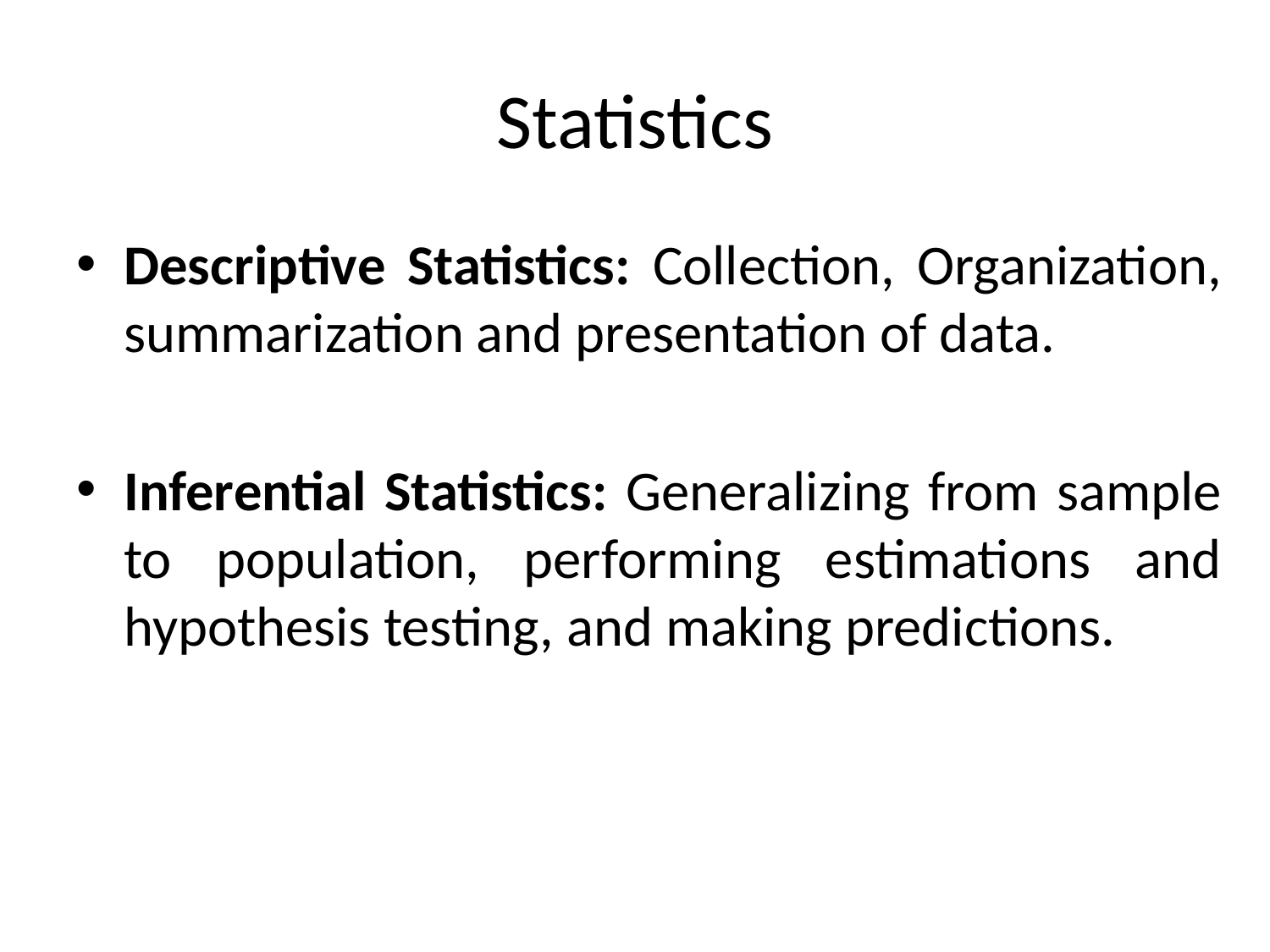

# Statistics
Descriptive Statistics: Collection, Organization, summarization and presentation of data.

Inferential Statistics: Generalizing from sample to population, performing estimations and hypothesis testing, and making predictions.